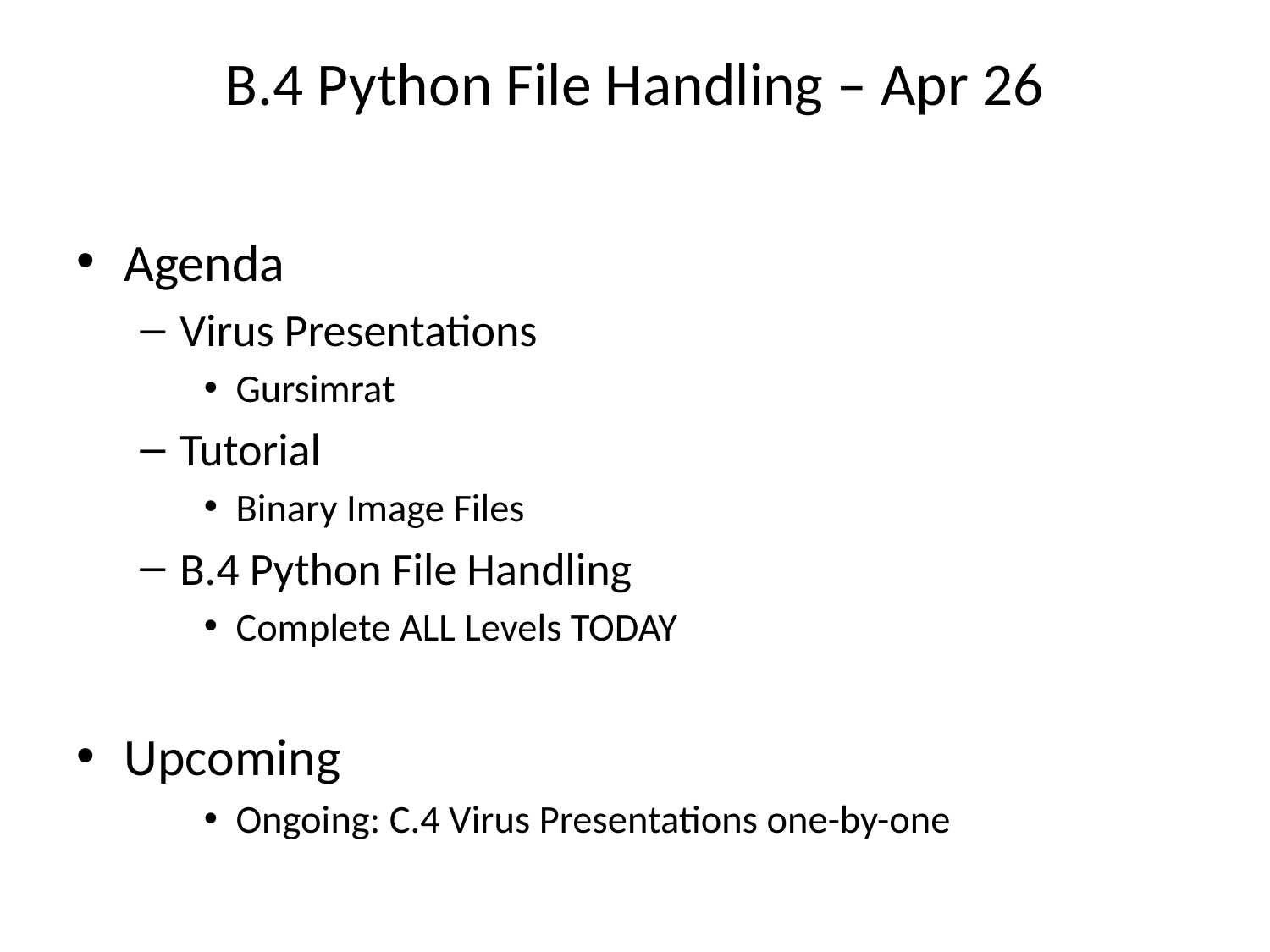

# B.4 Python File Handling – Apr 26
Agenda
Virus Presentations
Gursimrat
Tutorial
Binary Image Files
B.4 Python File Handling
Complete ALL Levels TODAY

Upcoming
Ongoing: C.4 Virus Presentations one-by-one